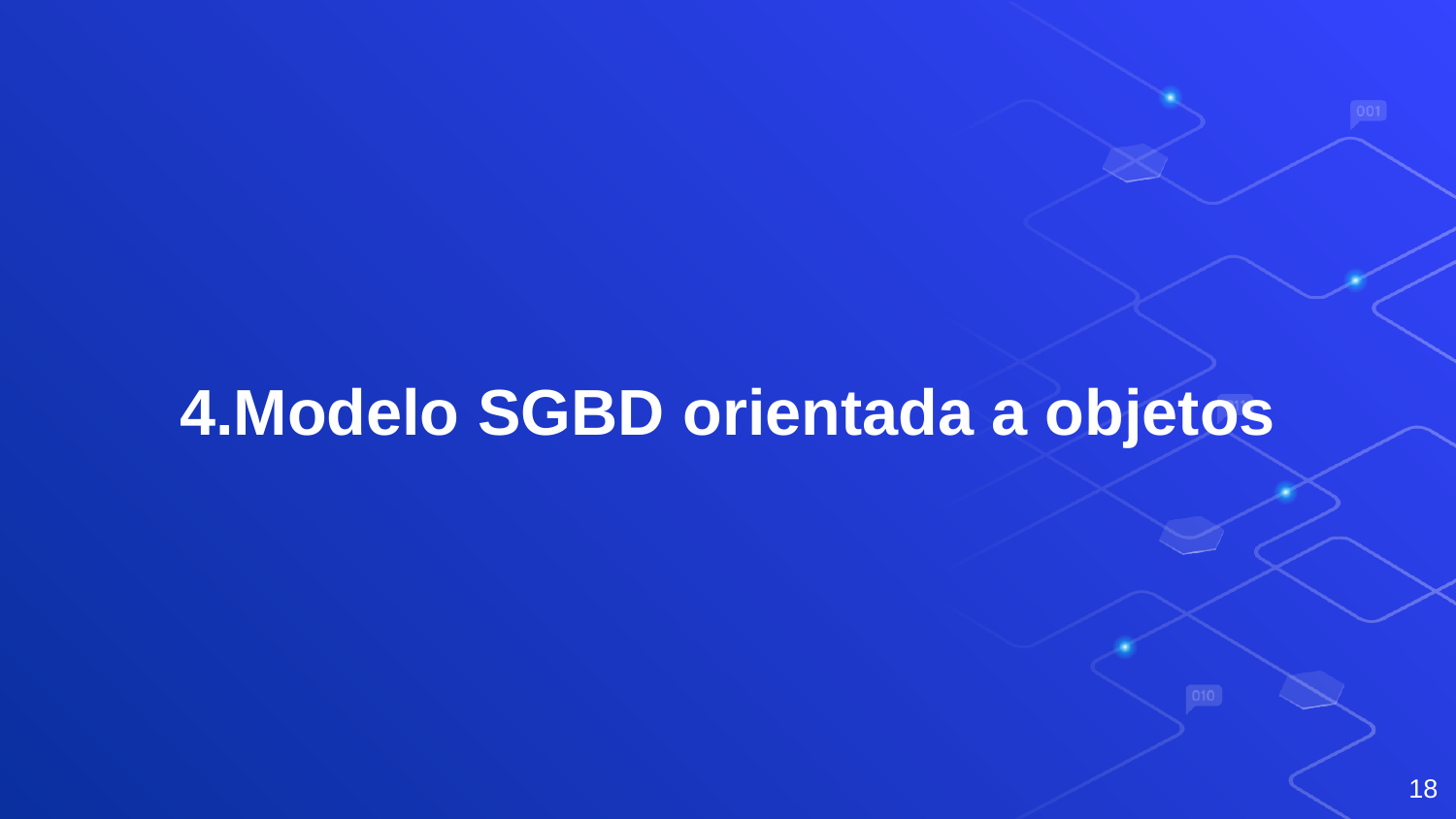

# 4.Modelo SGBD orientada a objetos
18